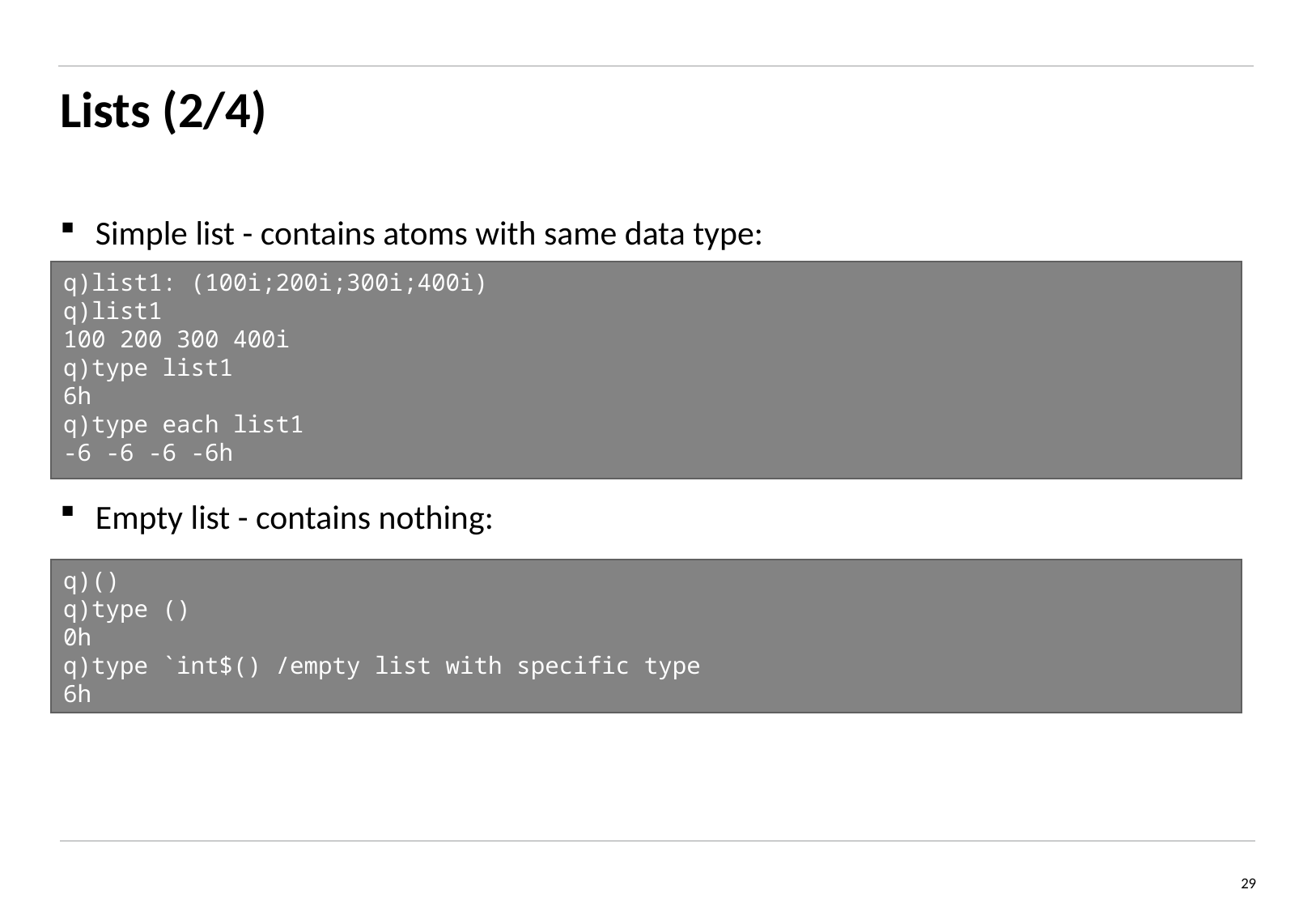

# Lists (2/4)
Simple list - contains atoms with same data type:

Empty list - contains nothing:
q)list1: (100i;200i;300i;400i)
q)list1
100 200 300 400i
q)type list1
6h
q)type each list1
-6 -6 -6 -6h
q)()
q)type ()
0h
q)type `int$() /empty list with specific type
6h

29